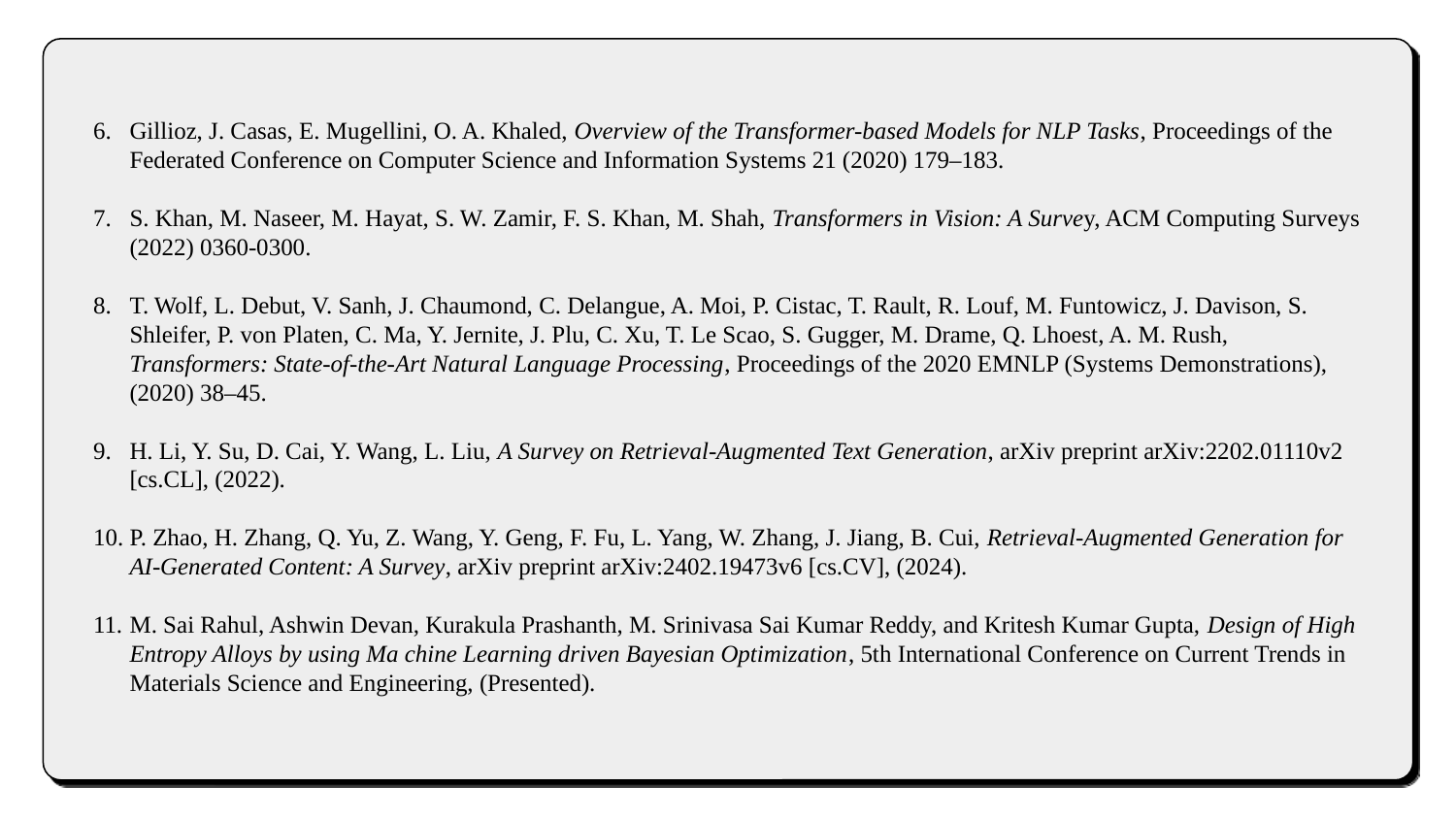

Gillioz, J. Casas, E. Mugellini, O. A. Khaled, Overview of the Transformer-based Models for NLP Tasks, Proceedings of the Federated Conference on Computer Science and Information Systems 21 (2020) 179–183.

S. Khan, M. Naseer, M. Hayat, S. W. Zamir, F. S. Khan, M. Shah, Transformers in Vision: A Survey, ACM Computing Surveys (2022) 0360-0300.

T. Wolf, L. Debut, V. Sanh, J. Chaumond, C. Delangue, A. Moi, P. Cistac, T. Rault, R. Louf, M. Funtowicz, J. Davison, S. Shleifer, P. von Platen, C. Ma, Y. Jernite, J. Plu, C. Xu, T. Le Scao, S. Gugger, M. Drame, Q. Lhoest, A. M. Rush, Transformers: State-of-the-Art Natural Language Processing, Proceedings of the 2020 EMNLP (Systems Demonstrations), (2020) 38–45.

H. Li, Y. Su, D. Cai, Y. Wang, L. Liu, A Survey on Retrieval-Augmented Text Generation, arXiv preprint arXiv:2202.01110v2 [cs.CL], (2022).

P. Zhao, H. Zhang, Q. Yu, Z. Wang, Y. Geng, F. Fu, L. Yang, W. Zhang, J. Jiang, B. Cui, Retrieval-Augmented Generation for AI-Generated Content: A Survey, arXiv preprint arXiv:2402.19473v6 [cs.CV], (2024).

M. Sai Rahul, Ashwin Devan, Kurakula Prashanth, M. Srinivasa Sai Kumar Reddy, and Kritesh Kumar Gupta, Design of High Entropy Alloys by using Ma chine Learning driven Bayesian Optimization, 5th International Conference on Current Trends in Materials Science and Engineering, (Presented).